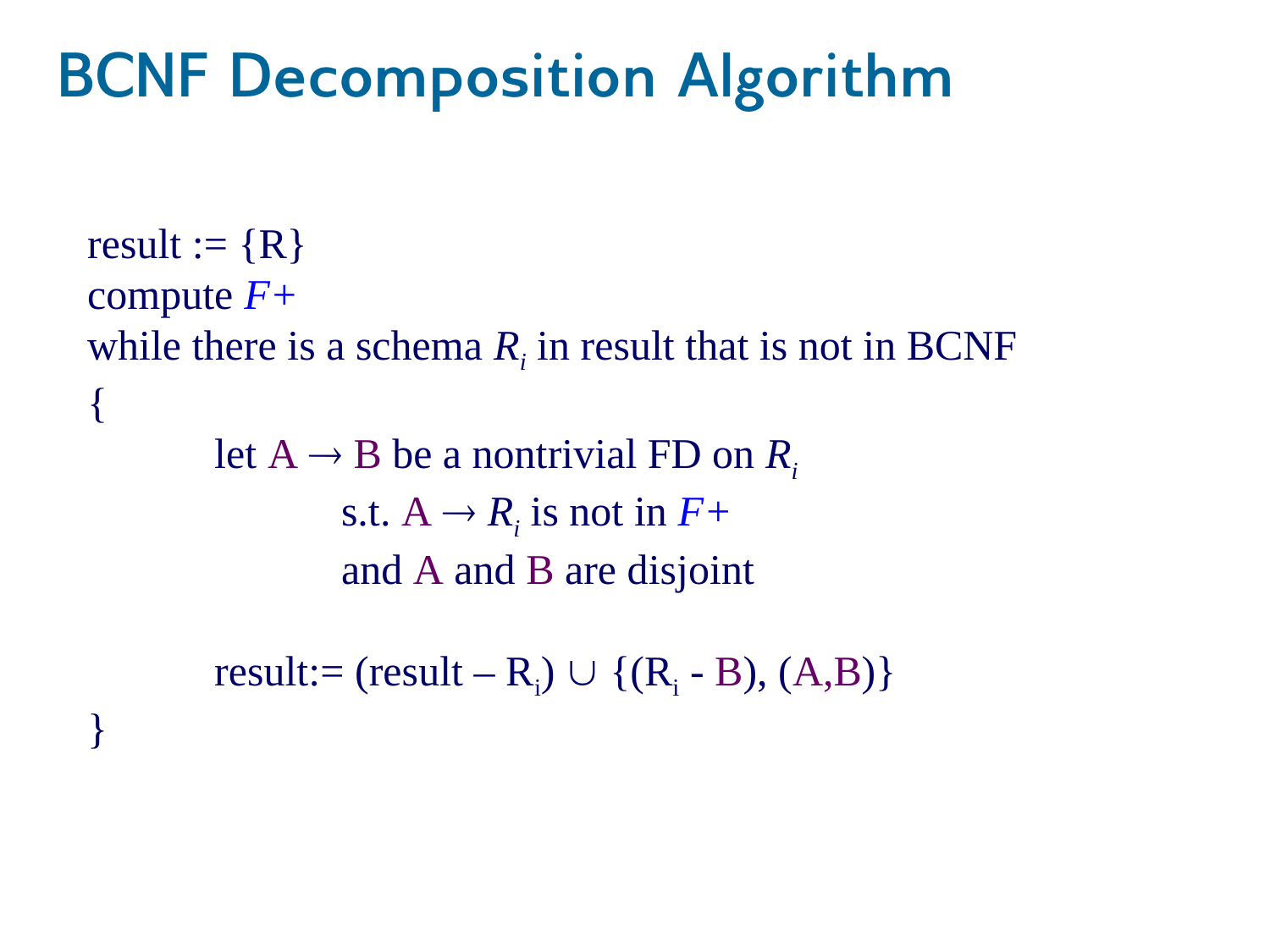

# BCNF Decomposition Algorithm
result := {R}
compute F+
while there is a schema Ri in result that is not in BCNF
{
	let A → B be a nontrivial FD on Ri
		s.t. A → Ri is not in F+
		and A and B are disjoint
	result:= (result – Ri) ∪ {(Ri - B), (A,B)}
}